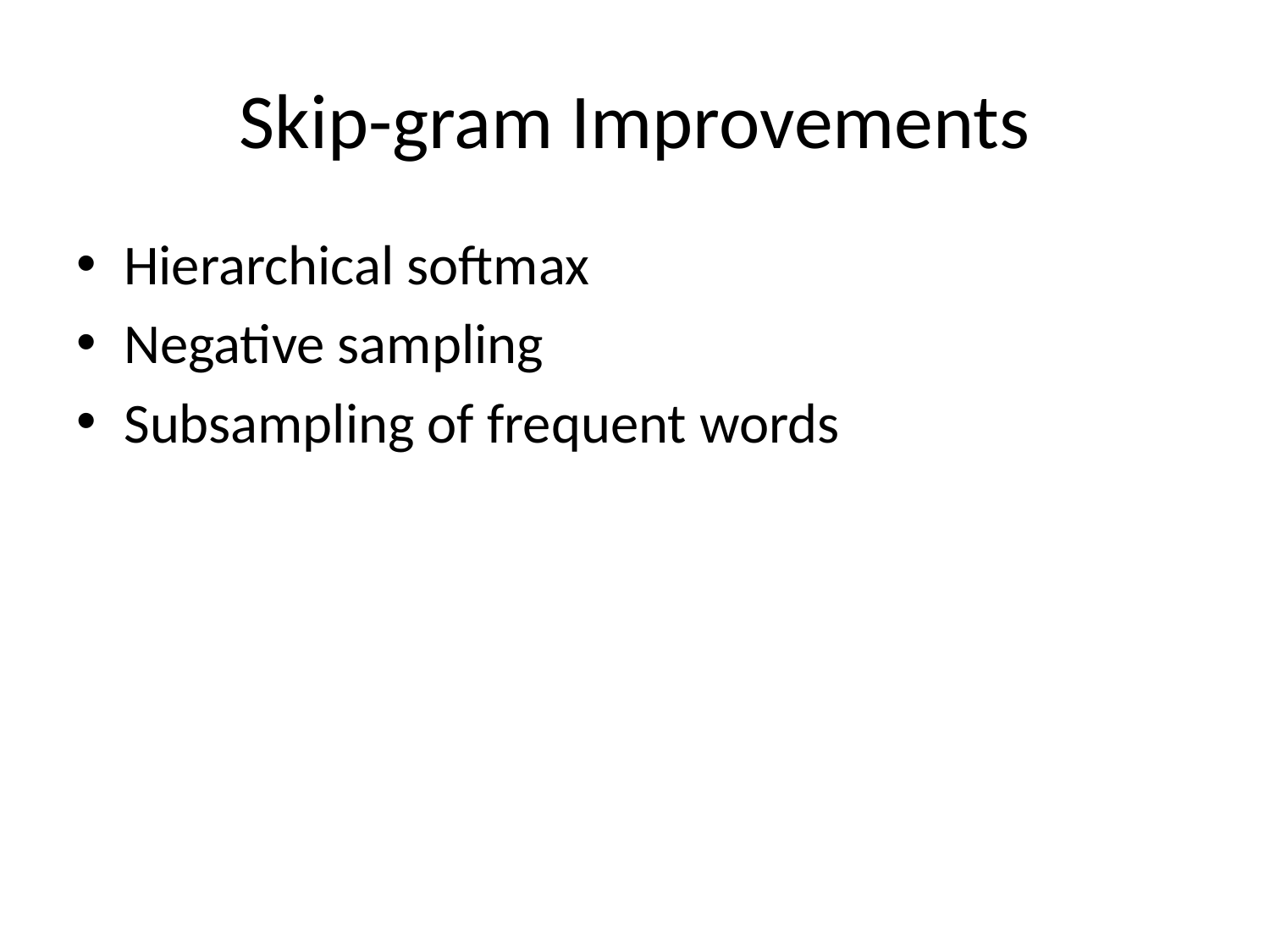

# Skip-gram Improvements
Hierarchical softmax
Negative sampling
Subsampling of frequent words